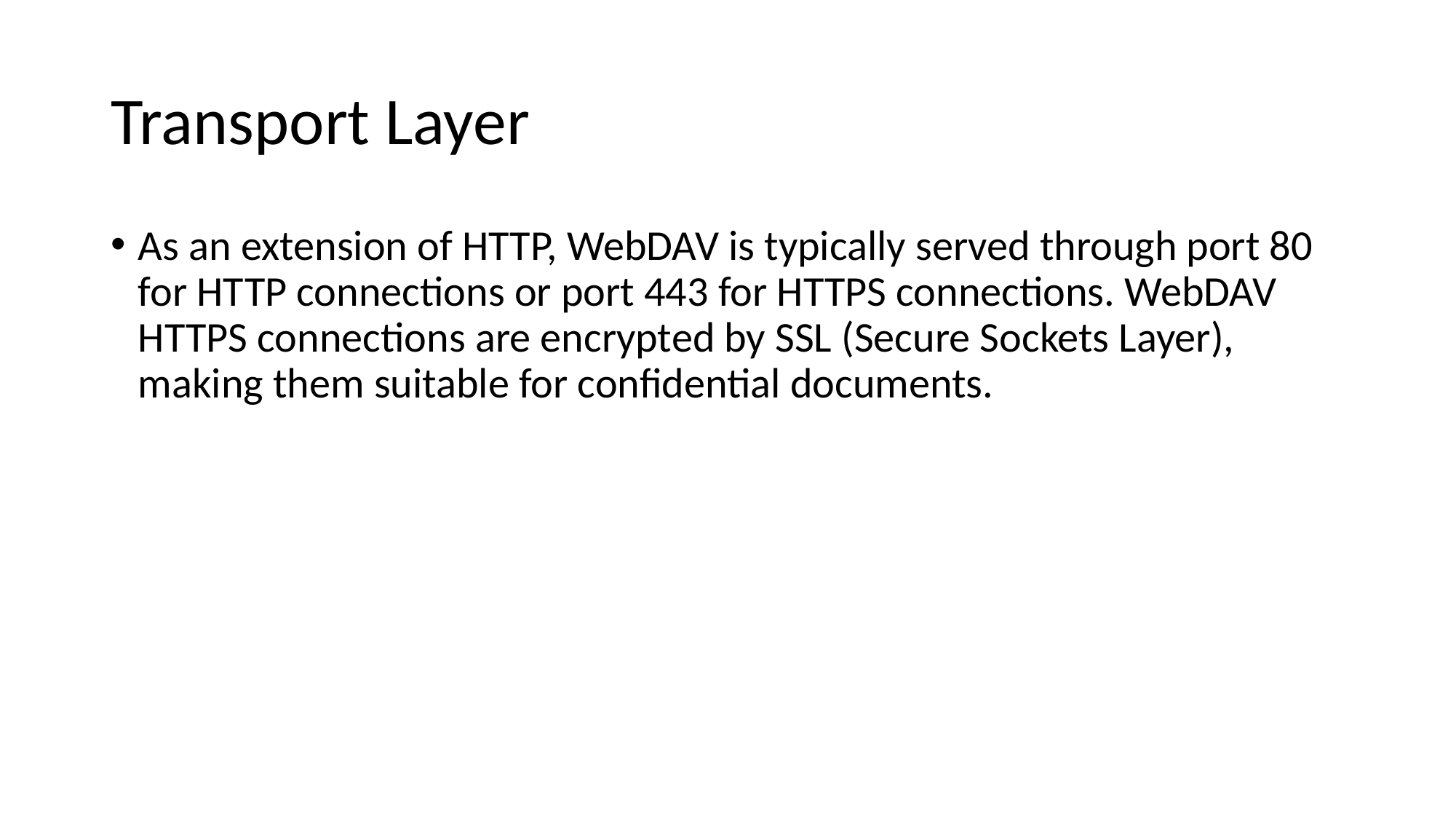

# Transport Layer
As an extension of HTTP, WebDAV is typically served through port 80 for HTTP connections or port 443 for HTTPS connections. WebDAV HTTPS connections are encrypted by SSL (Secure Sockets Layer), making them suitable for confidential documents.